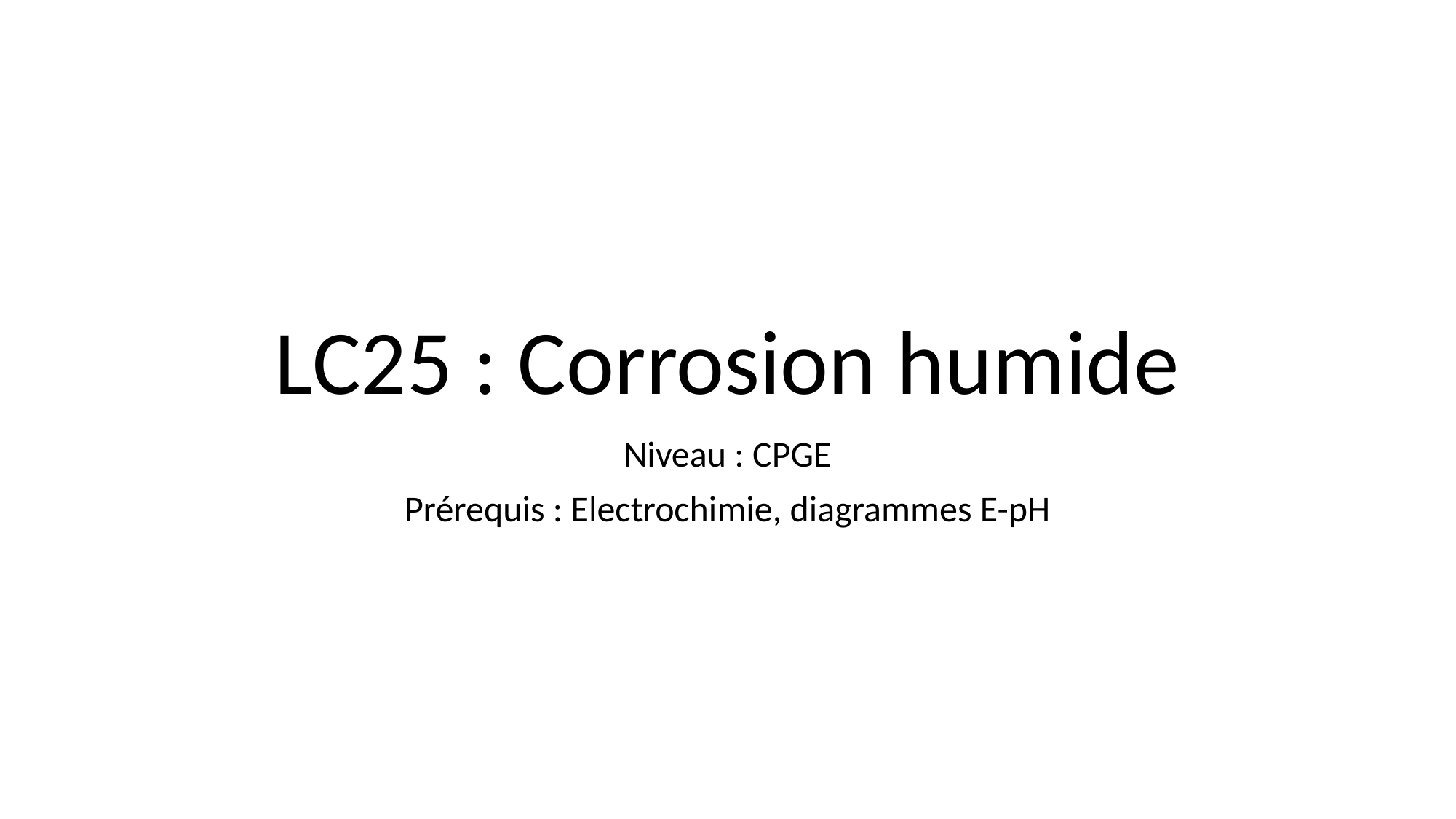

# LC25 : Corrosion humide
Niveau : CPGE
Prérequis : Electrochimie, diagrammes E-pH